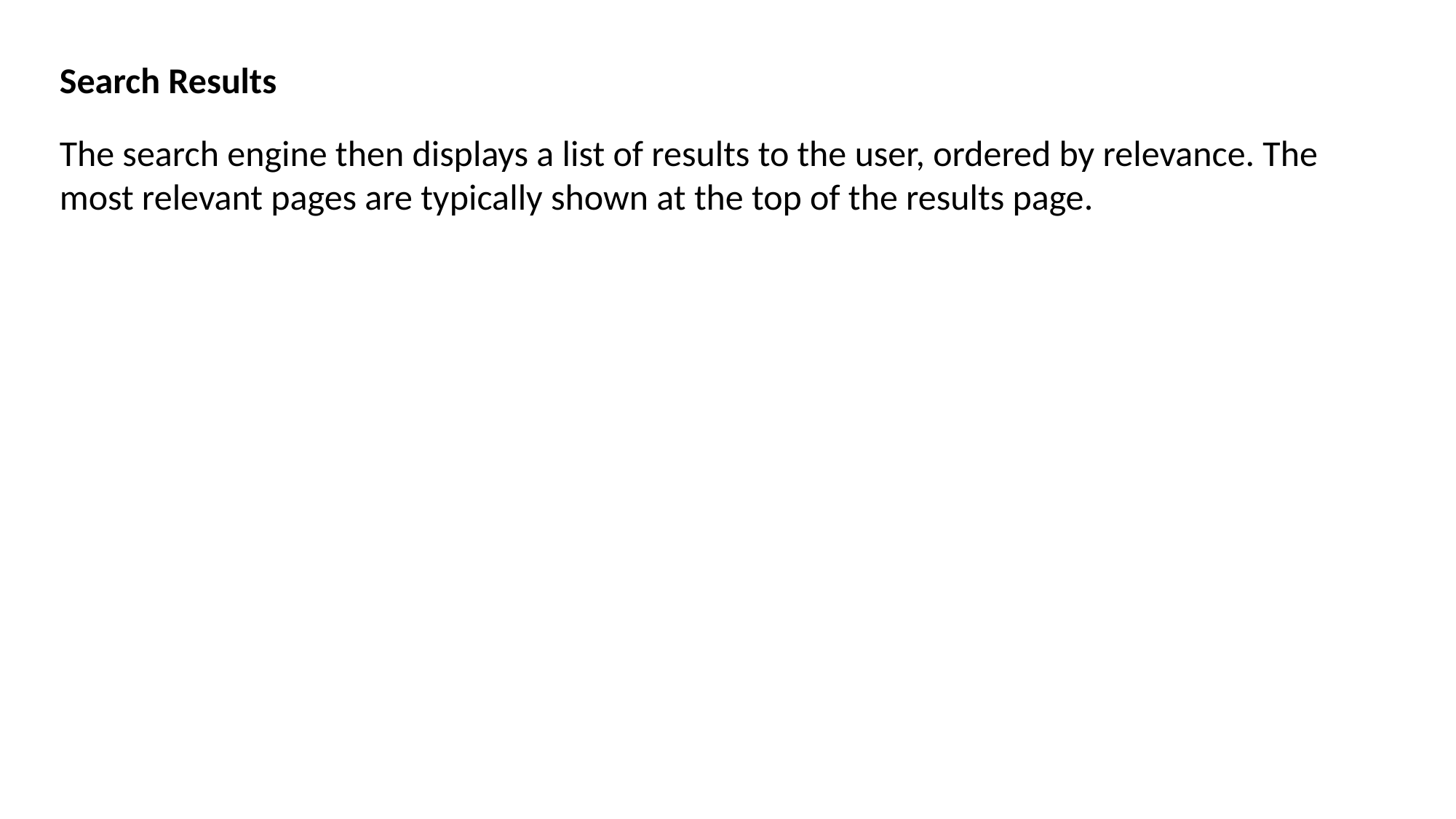

Search Results

The search engine then displays a list of results to the user, ordered by relevance. The most relevant pages are typically shown at the top of the results page.